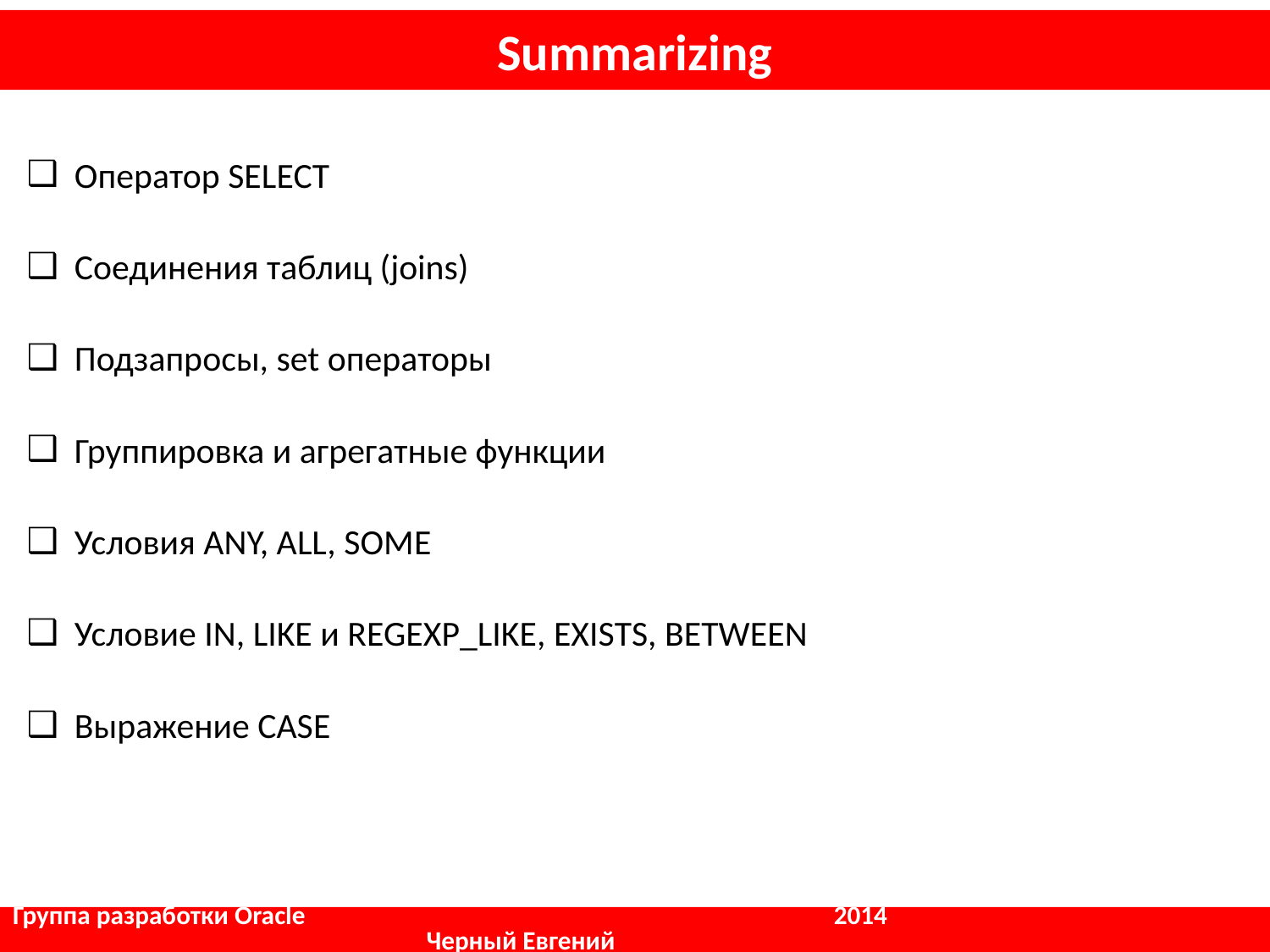

# Summarizing
Оператор SELECT
Соединения таблиц (joins)
Подзапросы, set операторы
Группировка и агрегатные функции
Условия ANY, ALL, SOME
Условие IN, LIKE и REGEXP_LIKE, EXISTS, BETWEEN
Выражение CASE

Группа разработки Oracle				          2014					                           Черный Евгений